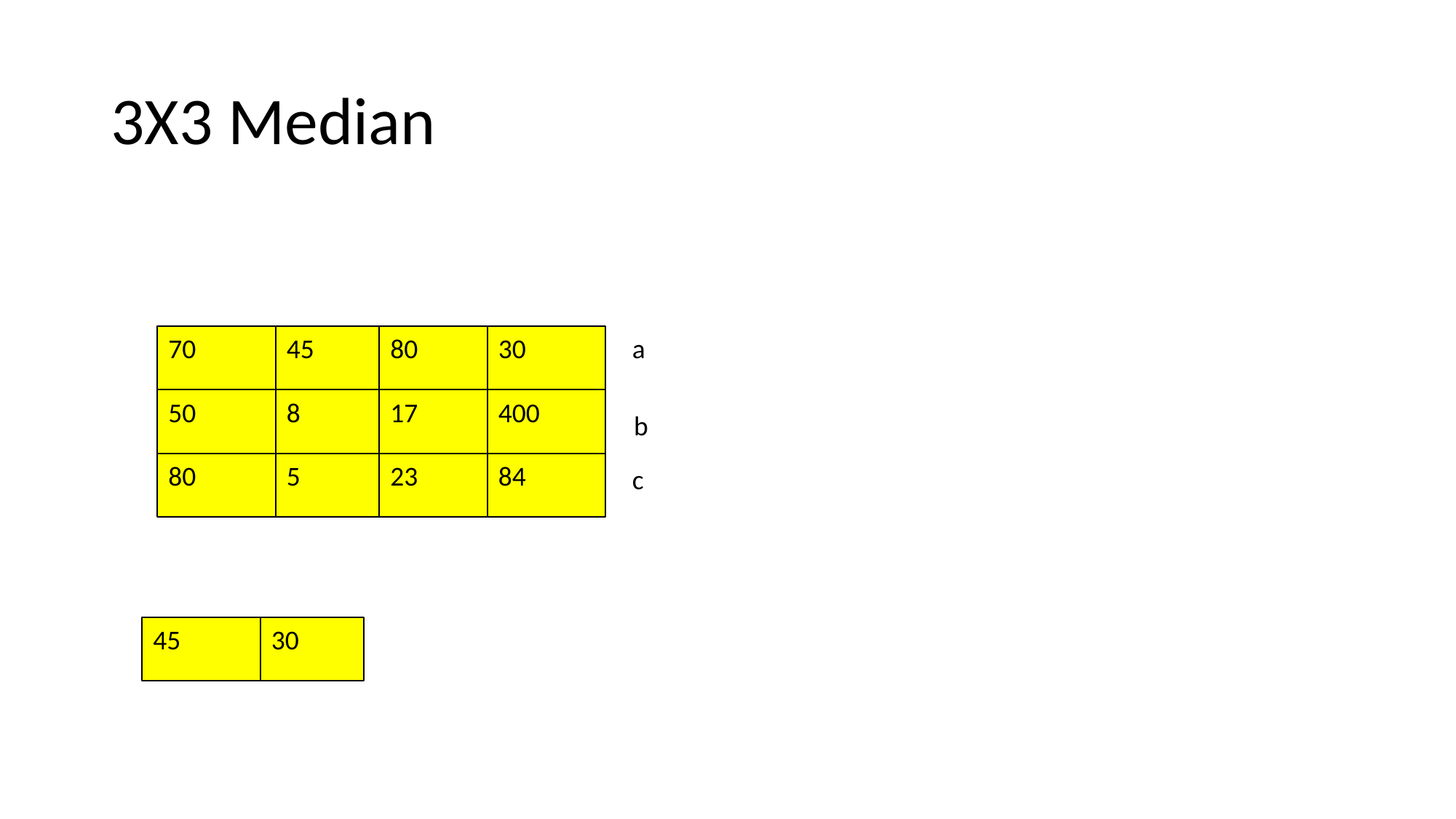

# 3X3 Median
a
80
70
45
30
17
50
8
400
b
23
80
5
84
c
45
30